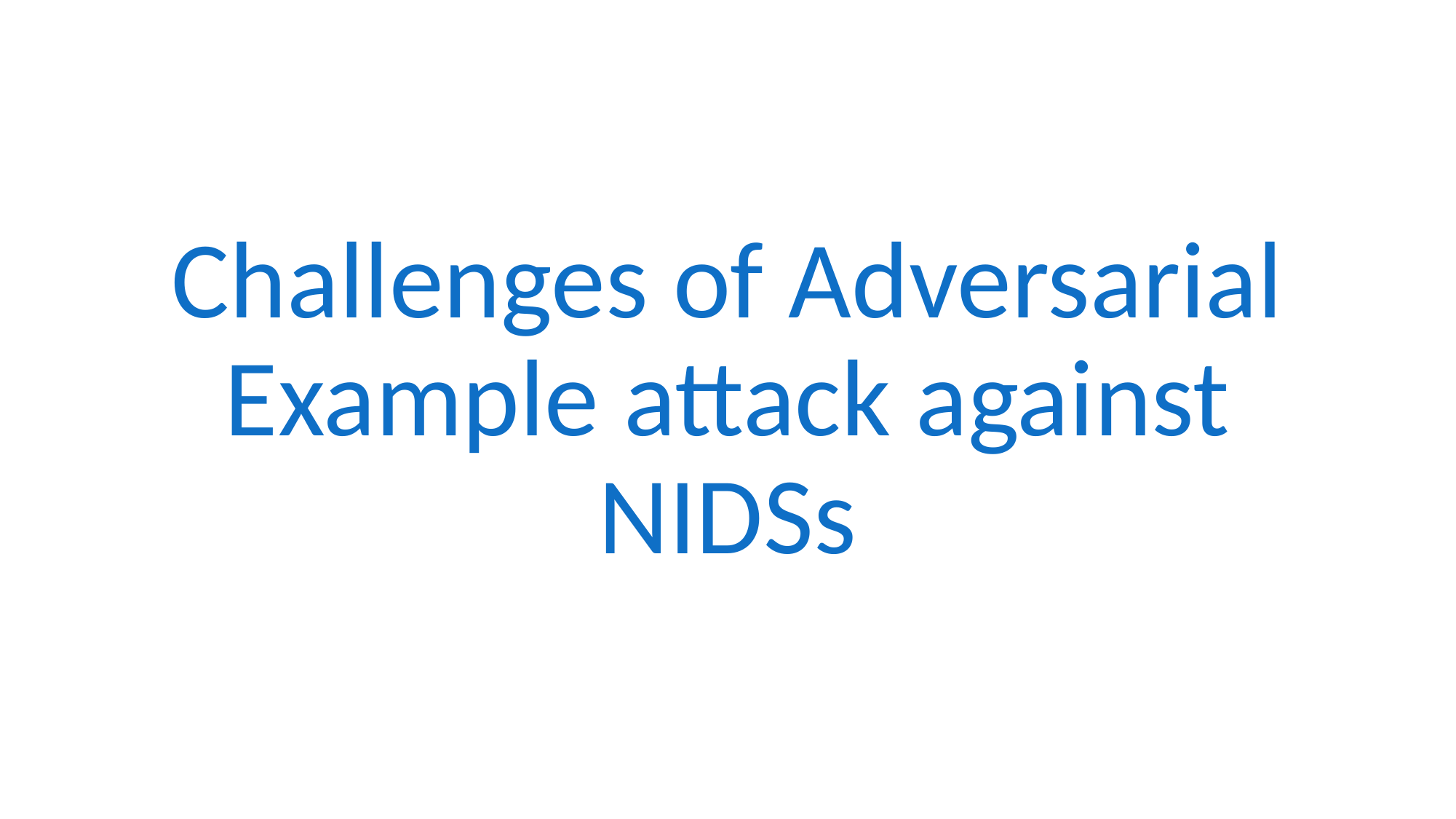

#
Challenges of Adversarial Example attack against NIDSs